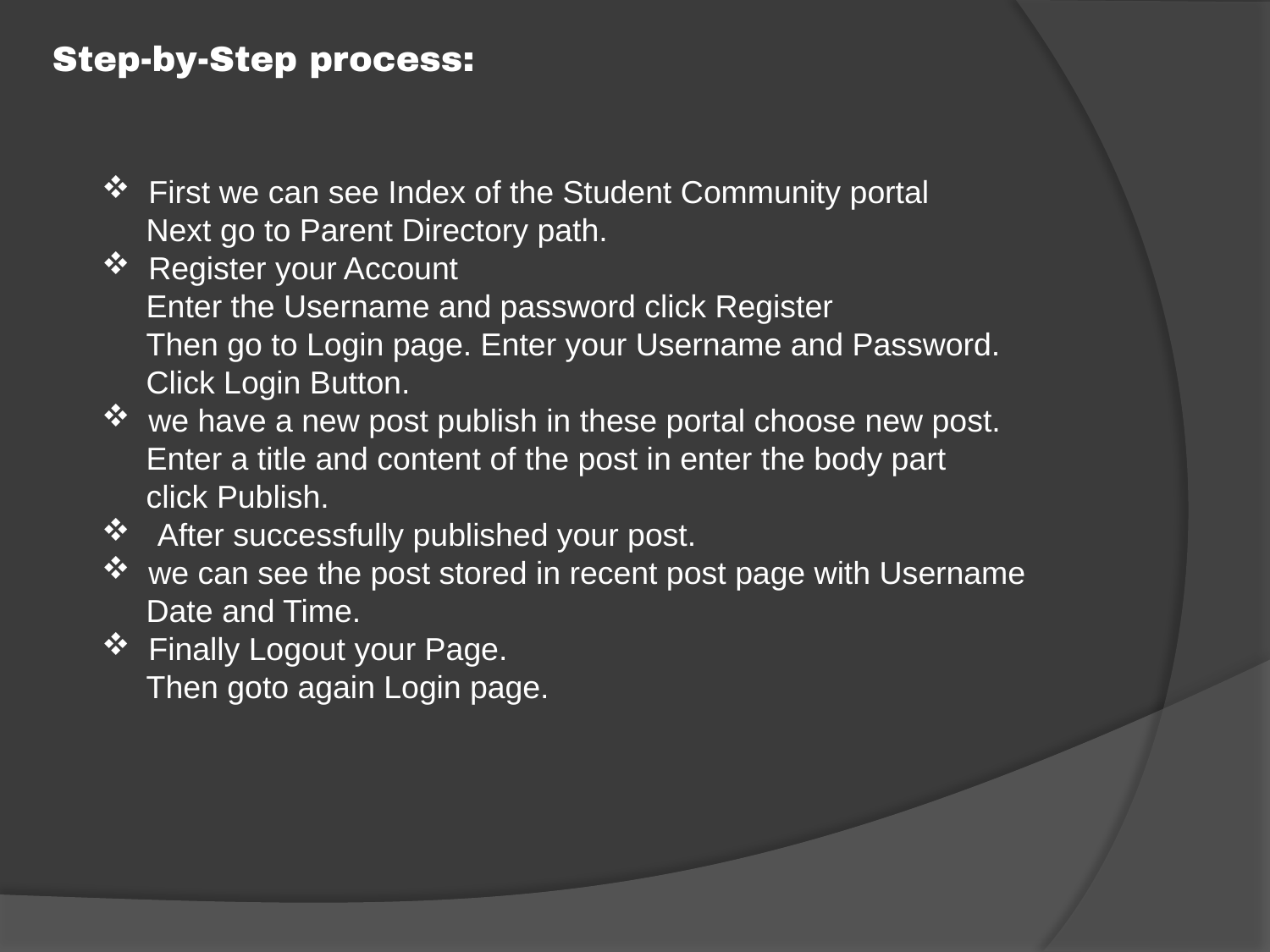

Step-by-Step process:

  First we can see Index of the Student Community portal
     Next go to Parent Directory path.
  Register your Account
     Enter the Username and password click Register
     Then go to Login page. Enter your Username and Password.
     Click Login Button.
  we have a new post publish in these portal choose new post.
     Enter a title and content of the post in enter the body part
     click Publish.
   After successfully published your post.
  we can see the post stored in recent post page with Username
     Date and Time.
  Finally Logout your Page.
     Then goto again Login page.